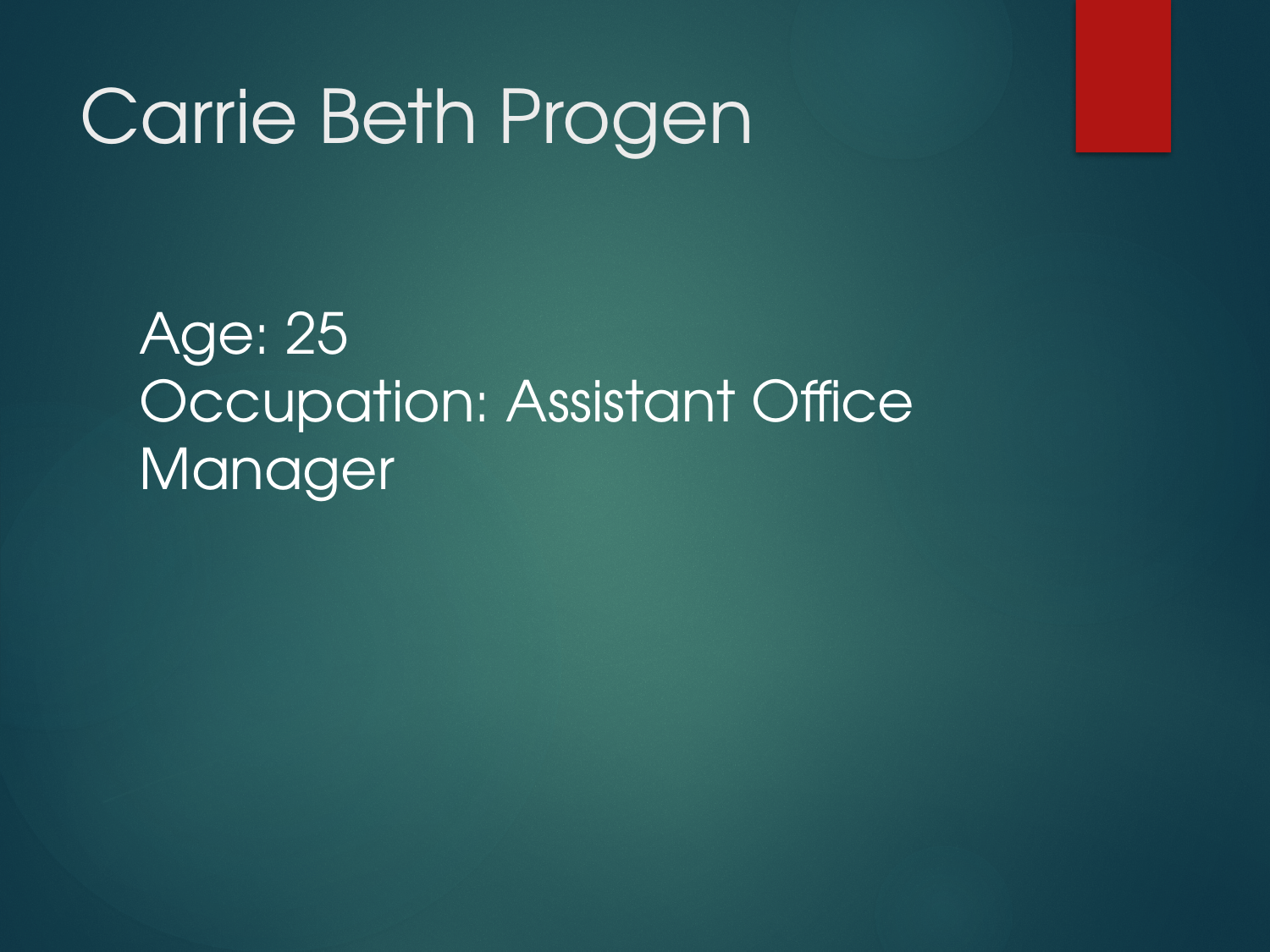

# Carrie Beth Progen

Age: 25
Occupation: Assistant Office Manager